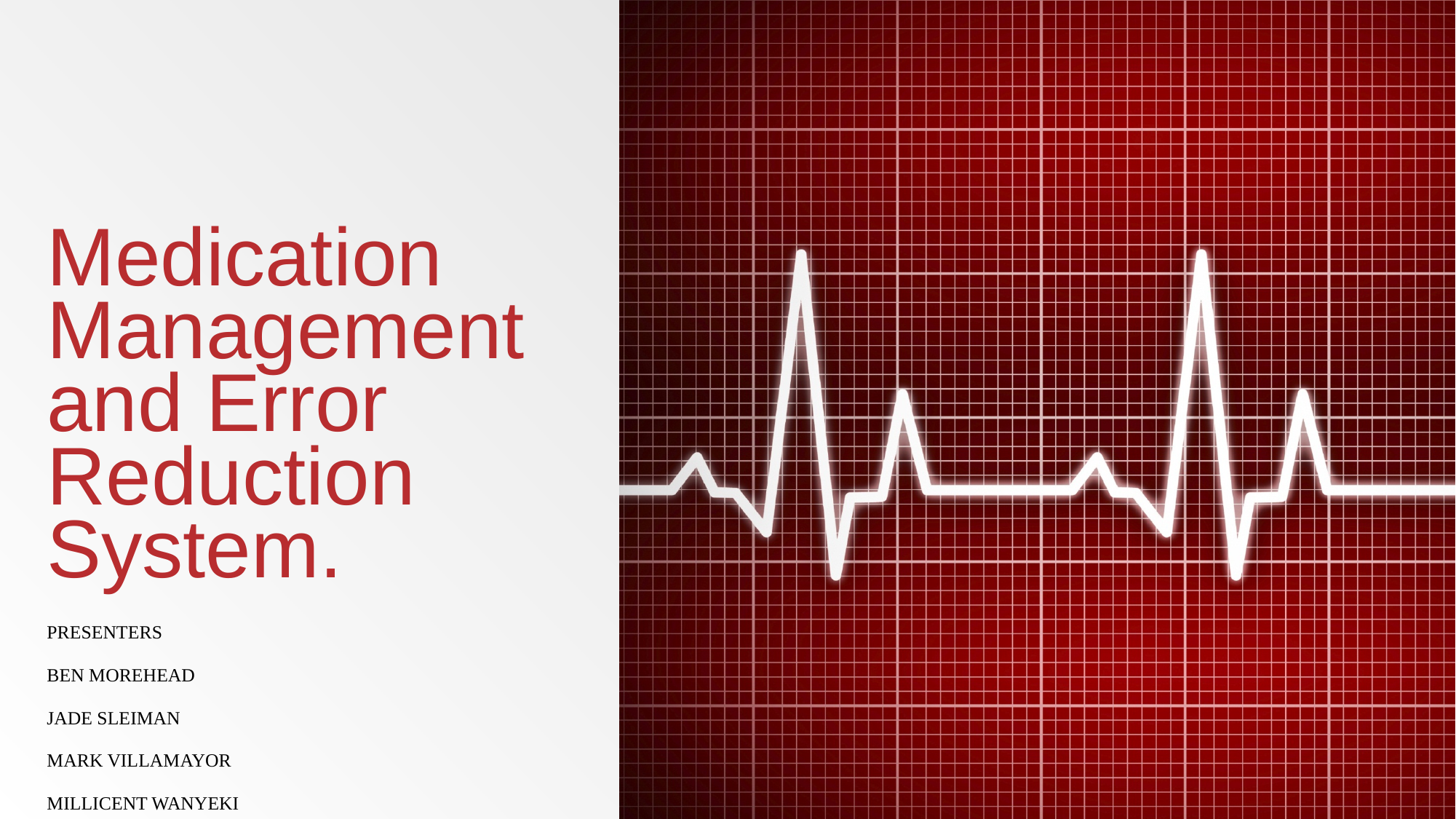

# Medication Management and Error Reduction System.
Presenters
Ben morehead
Jade Sleiman
Mark villamayor
MILLICENT WANYEKI